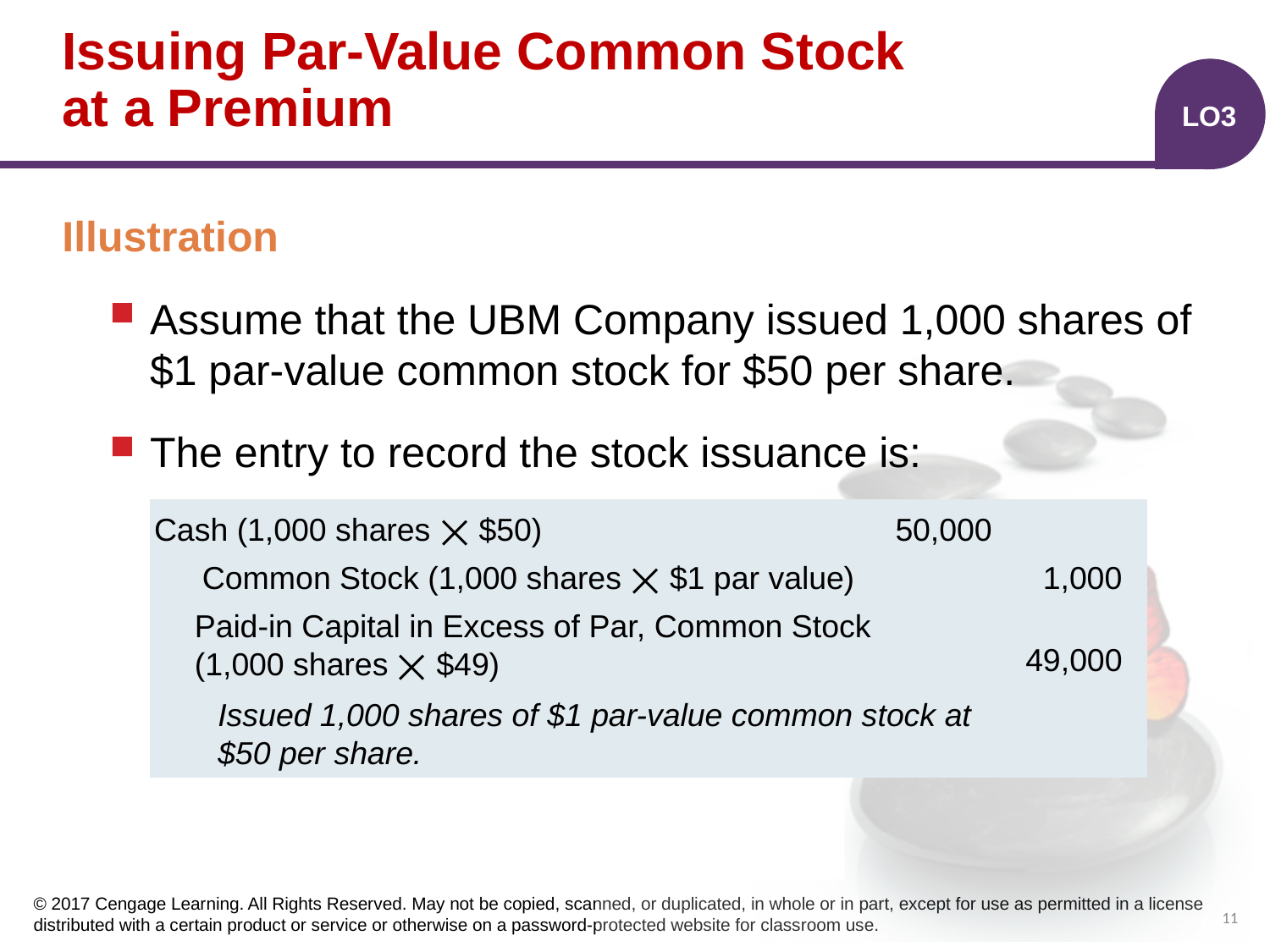

# Issuing Par-Value Common Stock at a Premium
LO3
Illustration
Assume that the UBM Company issued 1,000 shares of $1 par-value common stock for $50 per share.
The entry to record the stock issuance is:
|  |  |  |  |
| --- | --- | --- | --- |
|  |  |  |  |
|  |  |  |  |
|  |  |  |  |
Cash (1,000 shares ⨉ $50)
50,000
Common Stock (1,000 shares ⨉ $1 par value)
1,000
Paid-in Capital in Excess of Par, Common Stock
(1,000 shares ⨉ $49)
49,000
Issued 1,000 shares of $1 par-value common stock at $50 per share.

11